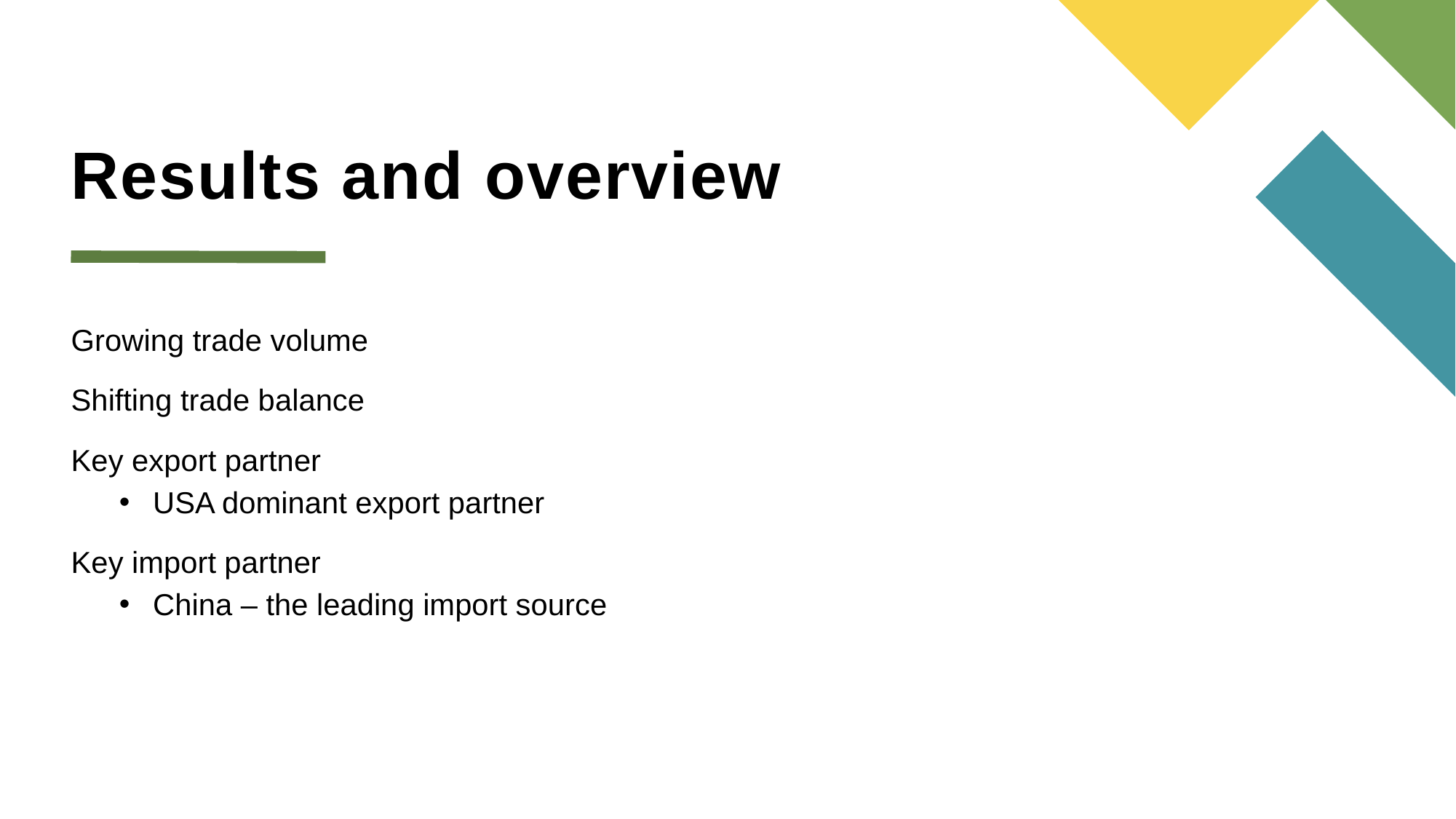

# Results and overview
Growing trade volume
Shifting trade balance
Key export partner
USA dominant export partner
Key import partner
China – the leading import source